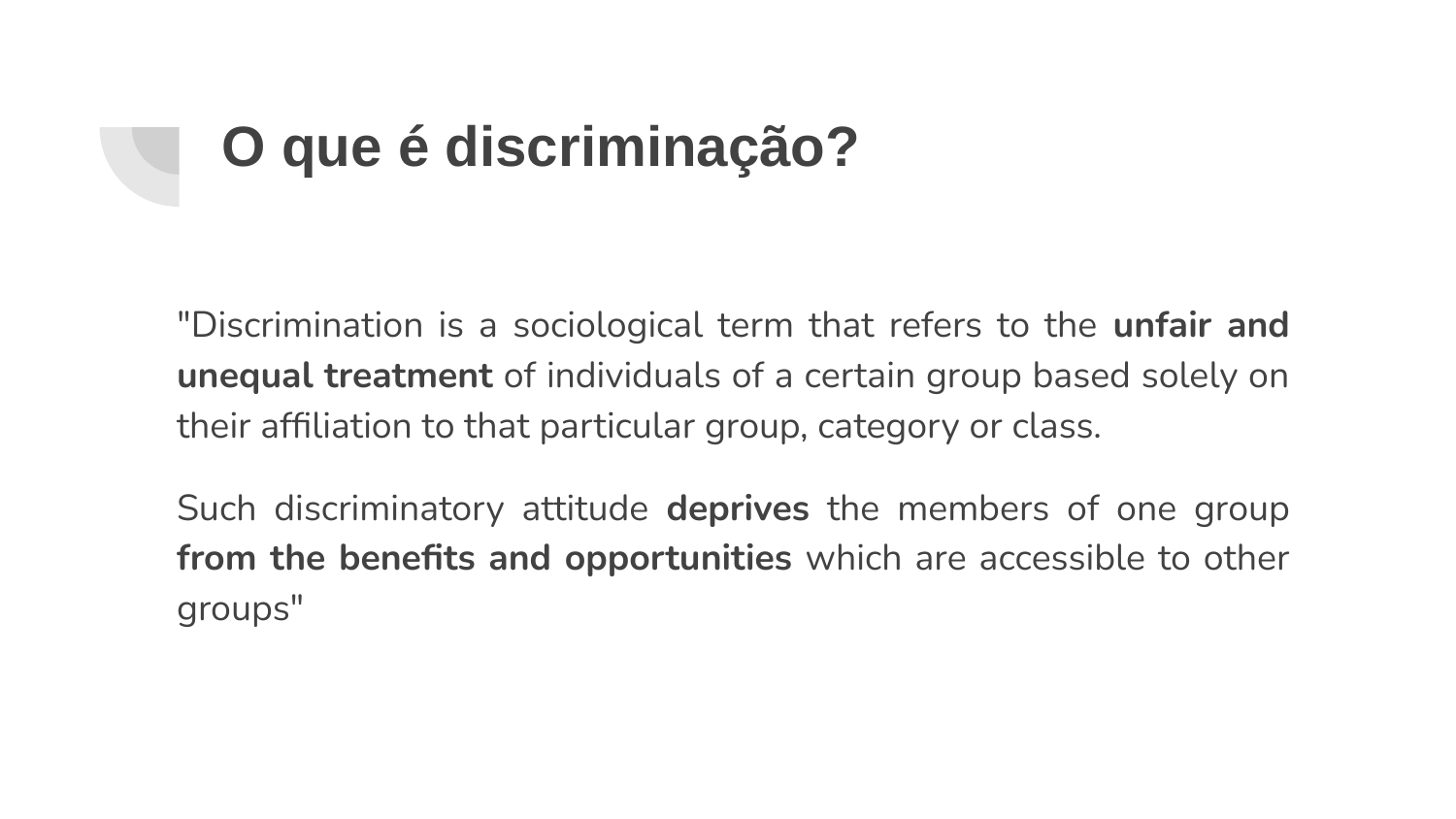

# O que é discriminação?
"Discrimination is a sociological term that refers to the unfair and unequal treatment of individuals of a certain group based solely on their affiliation to that particular group, category or class.
Such discriminatory attitude deprives the members of one group from the benefits and opportunities which are accessible to other groups"